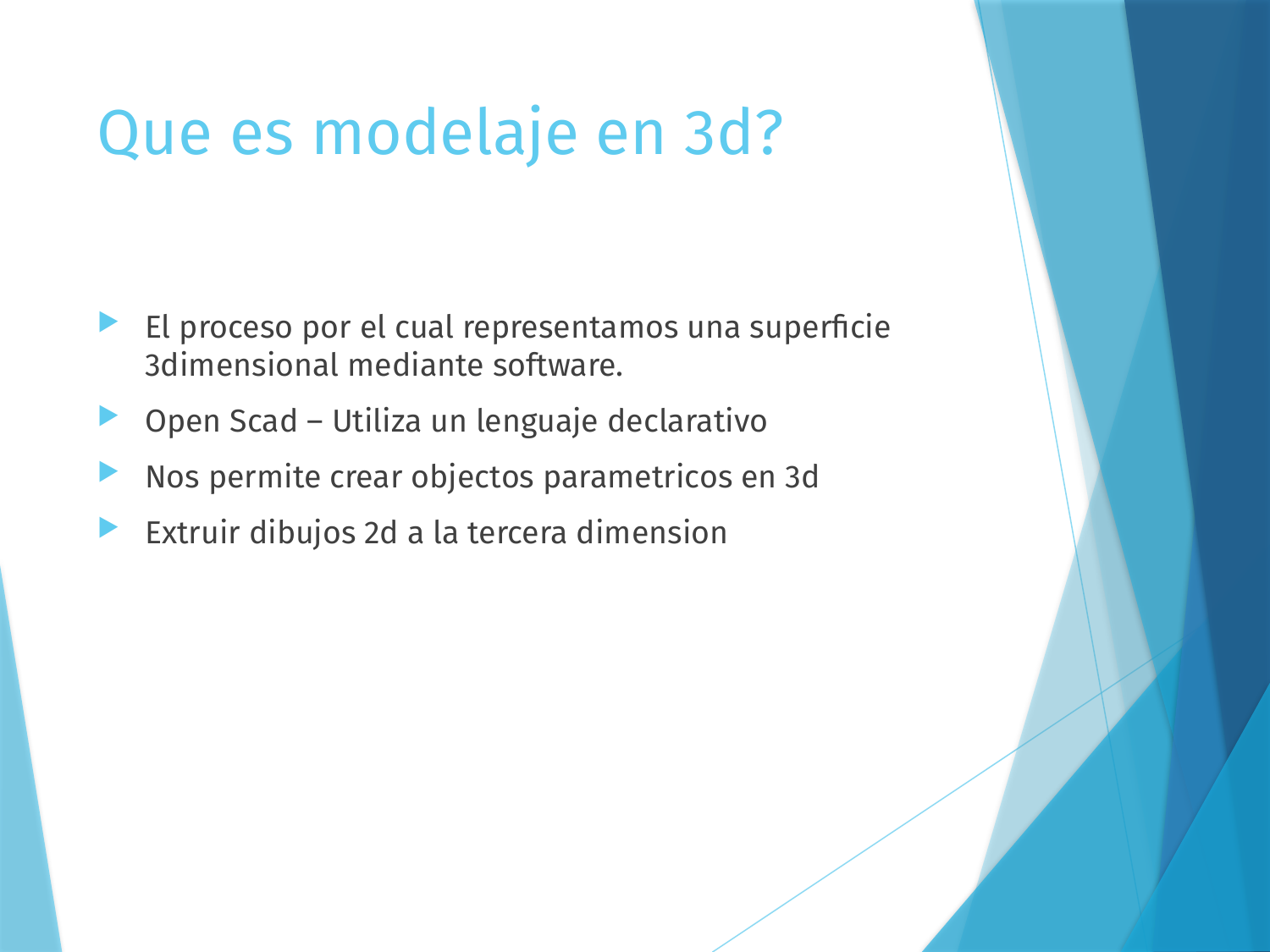

# Que es modelaje en 3d?
El proceso por el cual representamos una superficie 3dimensional mediante software.
Open Scad – Utiliza un lenguaje declarativo
Nos permite crear objectos parametricos en 3d
Extruir dibujos 2d a la tercera dimension